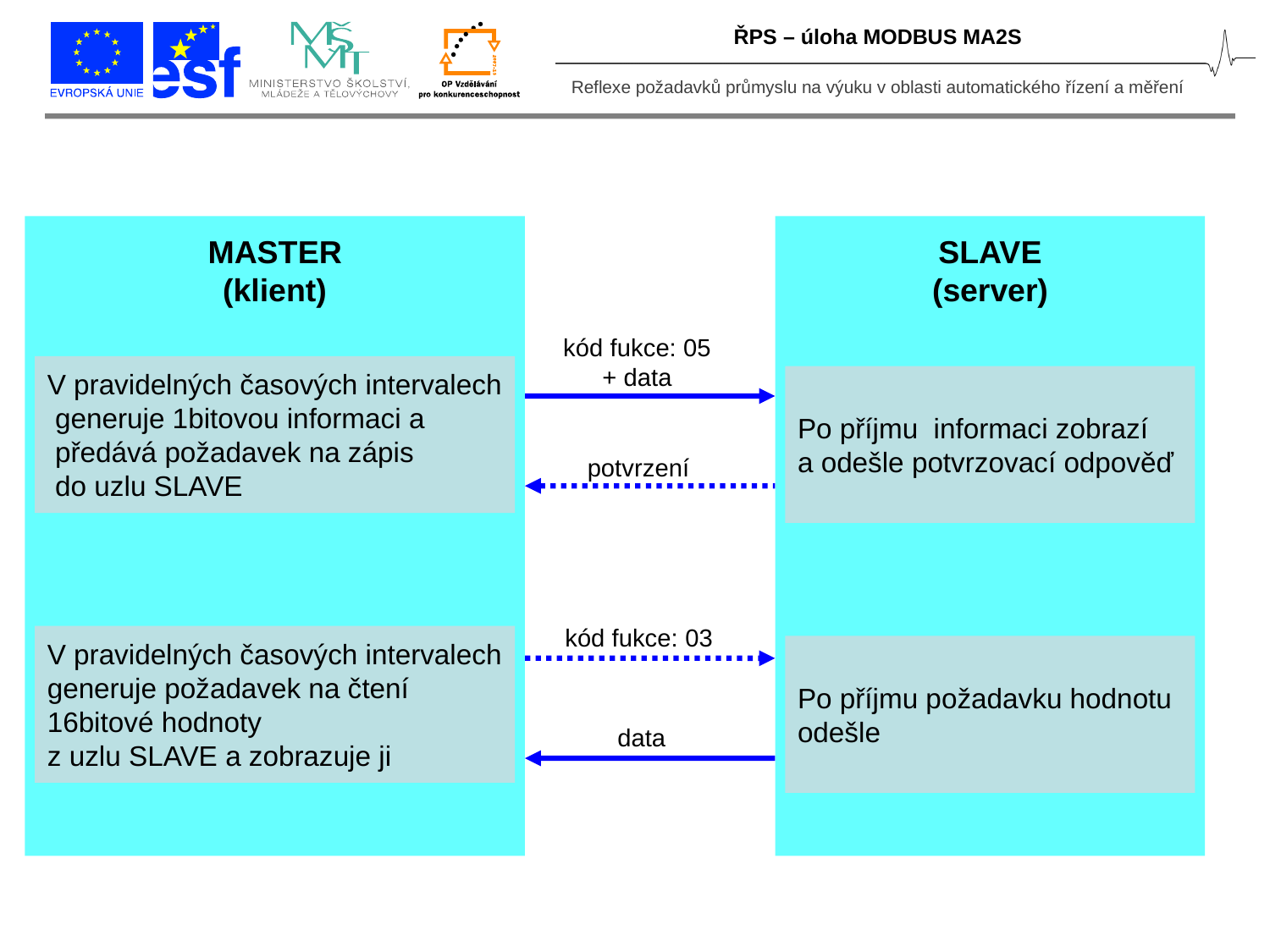

ŘPS – úloha MODBUS MA2S

MASTER
(klient)

SLAVE
(server)

kód fukce: 05
+ data
V pravidelných časových intervalech
 generuje 1bitovou informaci a
 předává požadavek na zápis
 do uzlu SLAVE
Po příjmu  informaci zobrazí
a odešle potvrzovací odpověď

potvrzení

kód fukce: 03
V pravidelných časových intervalech
generuje požadavek na čtení
16bitové hodnoty
z uzlu SLAVE a zobrazuje ji
Po příjmu požadavku hodnotu
odešle

data